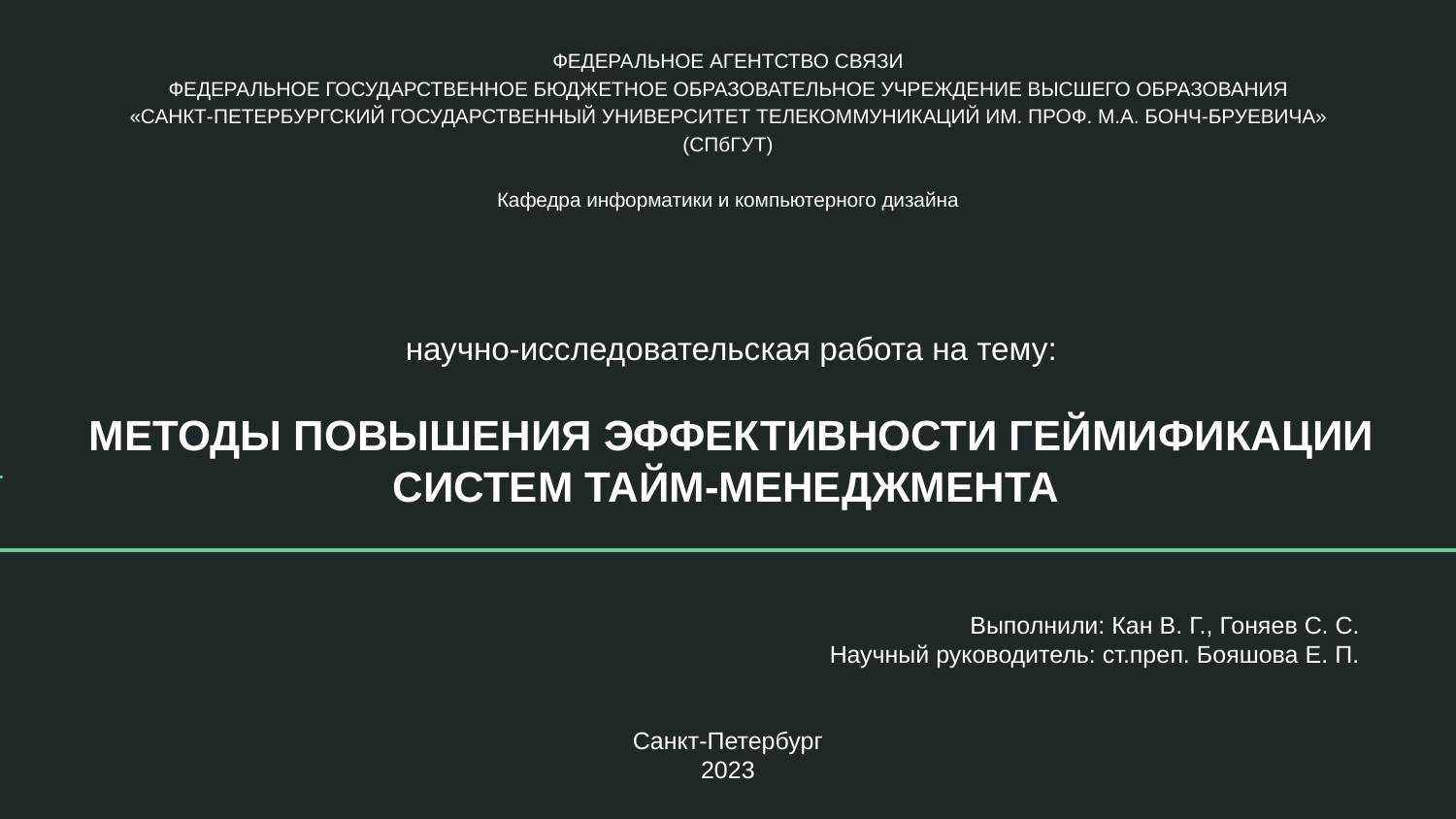

ФЕДЕРАЛЬНОЕ АГЕНТСТВО СВЯЗИ
ФЕДЕРАЛЬНОЕ ГОСУДАРСТВЕННОЕ БЮДЖЕТНОЕ ОБРАЗОВАТЕЛЬНОЕ УЧРЕЖДЕНИЕ ВЫСШЕГО ОБРАЗОВАНИЯ
«САНКТ-ПЕТЕРБУРГСКИЙ ГОСУДАРСТВЕННЫЙ УНИВЕРСИТЕТ ТЕЛЕКОММУНИКАЦИЙ ИМ. ПРОФ. М.А. БОНЧ-БРУЕВИЧА»
(СПбГУТ)

Кафедра информатики и компьютерного дизайна
# научно-исследовательская работа на тему:

МЕТОДЫ ПОВЫШЕНИЯ ЭФФЕКТИВНОСТИ ГЕЙМИФИКАЦИИ
СИСТЕМ ТАЙМ-МЕНЕДЖМЕНТА

Выполнили: Кан В. Г., Гоняев С. С.
Научный руководитель: ст.преп. Бояшова Е. П.

Санкт-Петербург
2023